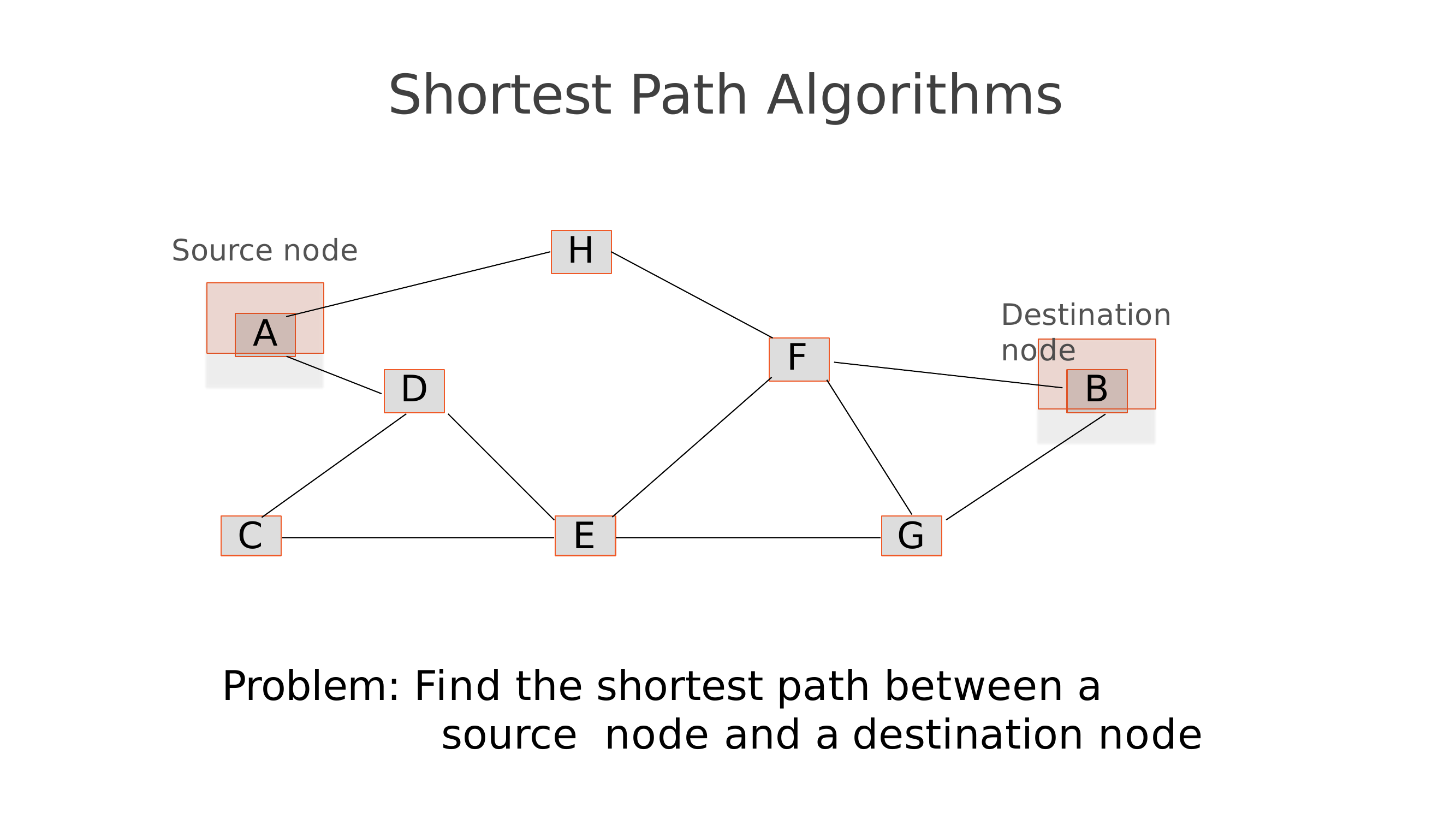

# Shortest Path Algorithms
H

Source node

A
Destination node

F

B
D

C
E
G

Problem: Find the shortest path between a source  node and a destination node